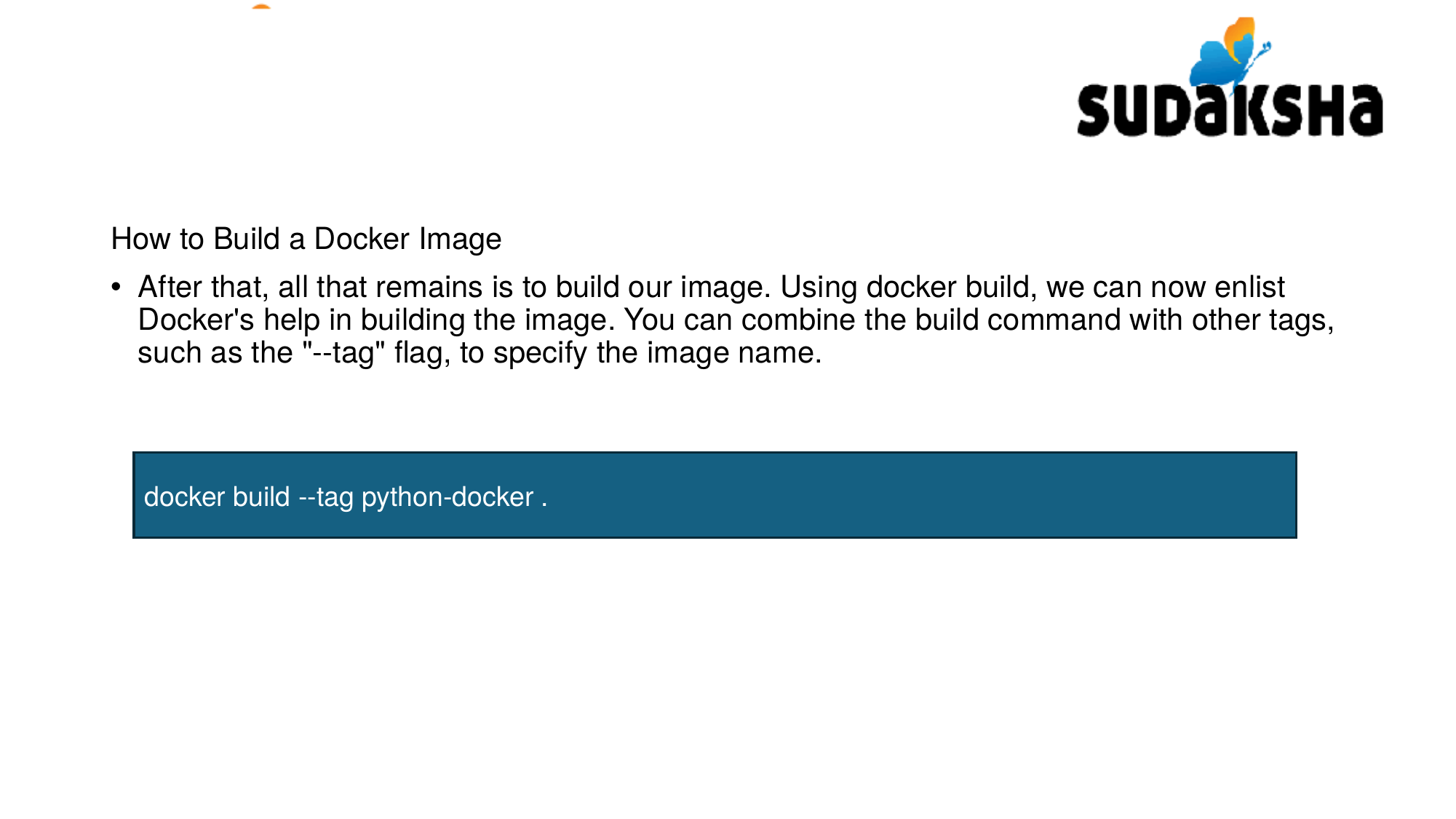

How to Build a Docker Image
After that, all that remains is to build our image. Using docker build, we can now enlist Docker's help in building the image. You can combine the build command with other tags, such as the "--tag" flag, to specify the image name.
docker build --tag python-docker .